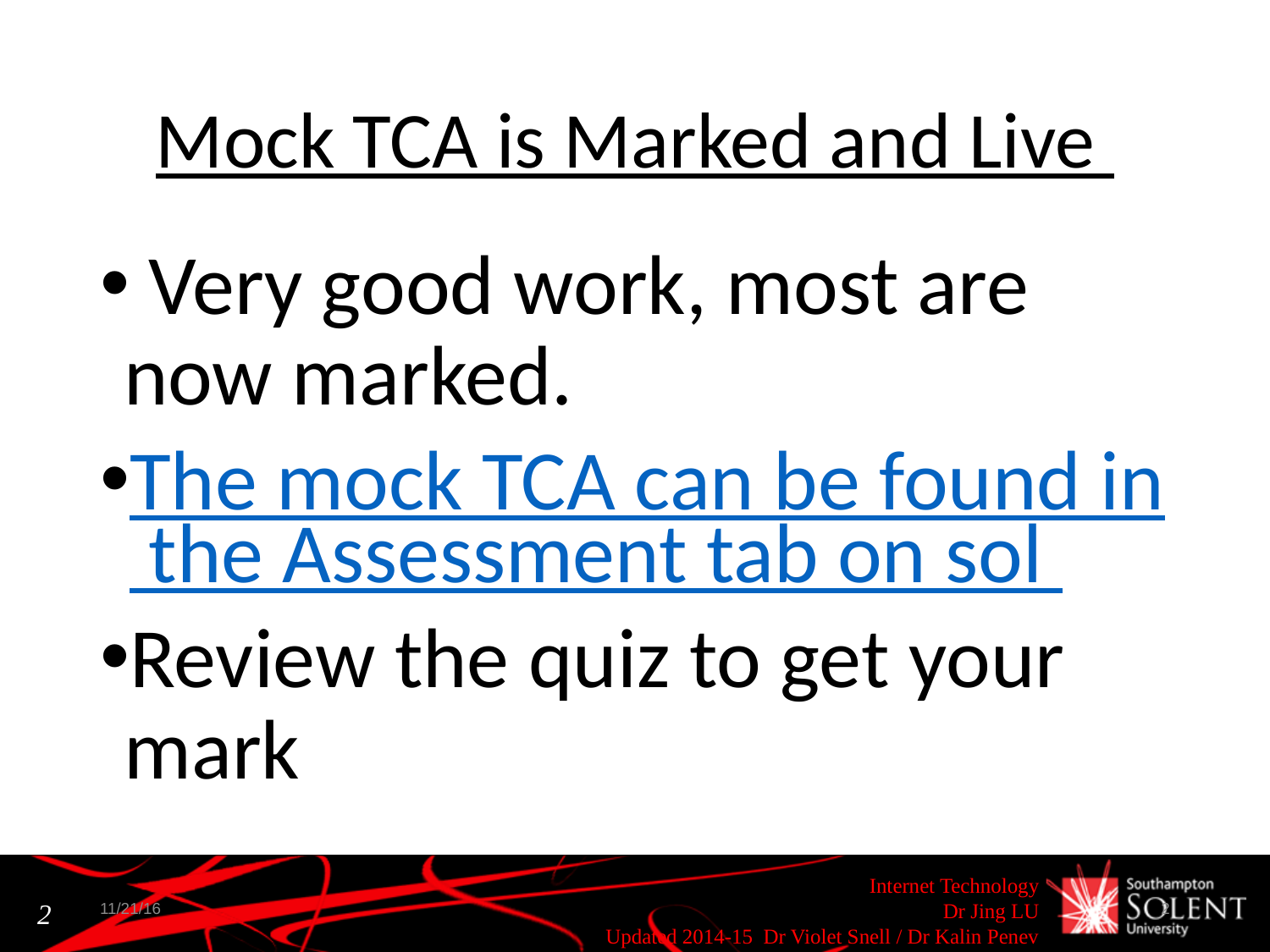

# Mock TCA is Marked and Live
 Very good work, most are now marked.
The mock TCA can be found in the Assessment tab on sol
Review the quiz to get your mark
11/21/16

2